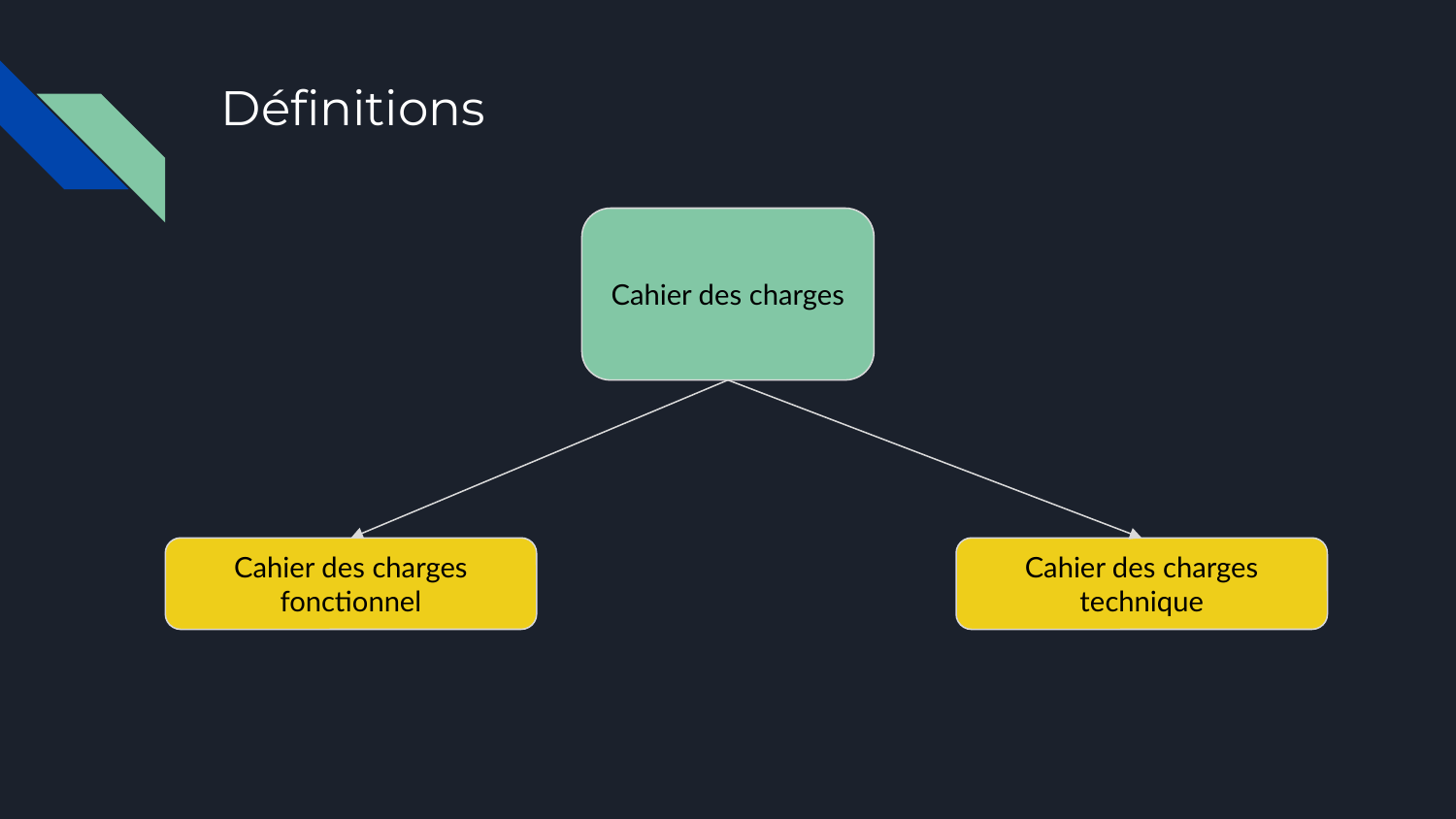

# Définitions
Cahier des charges
Cahier des charges fonctionnel
Cahier des charges technique